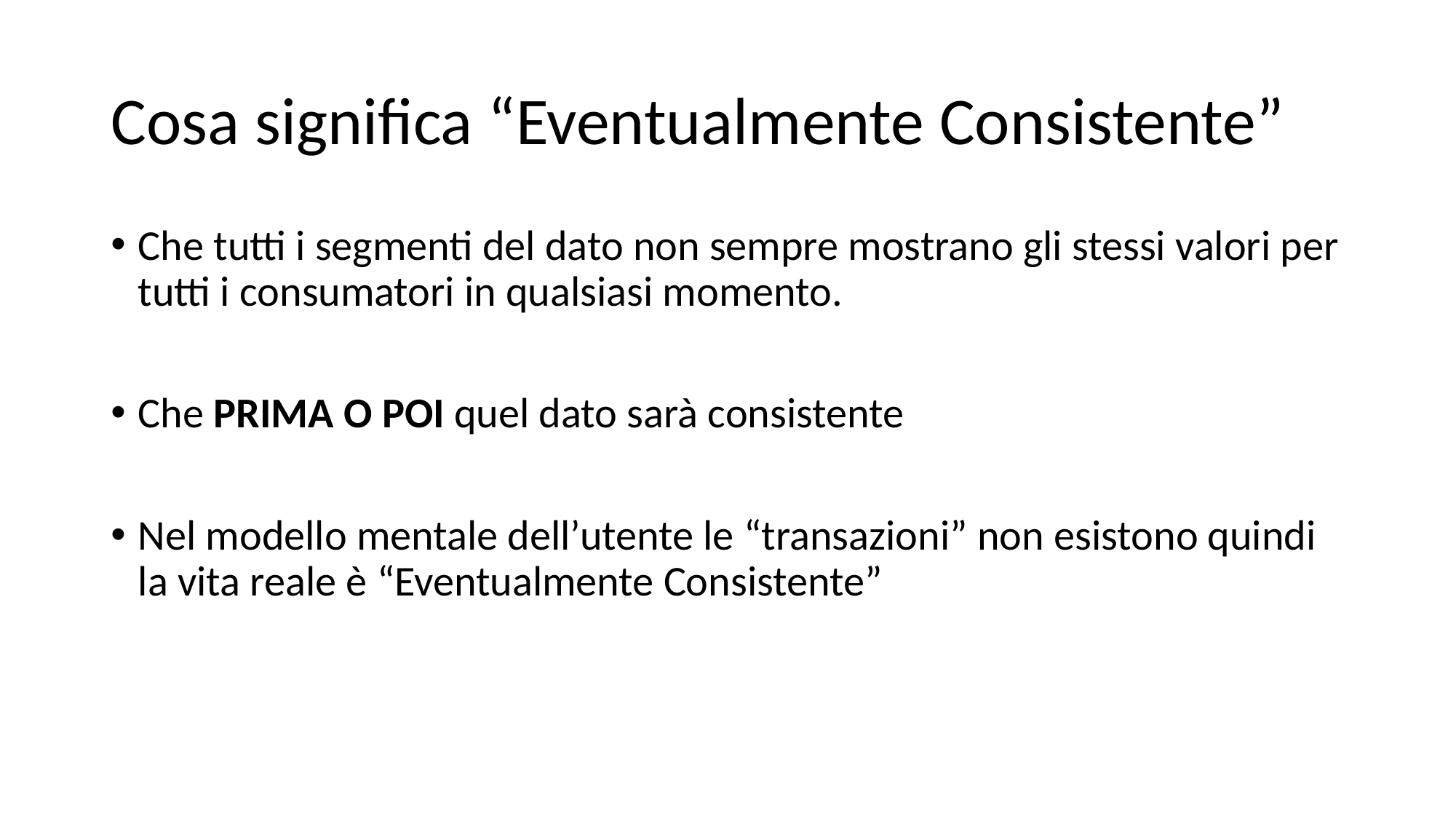

# Cosa significa “Eventualmente Consistente”
Che tutti i segmenti del dato non sempre mostrano gli stessi valori per tutti i consumatori in qualsiasi momento.

Che PRIMA O POI quel dato sarà consistente

Nel modello mentale dell’utente le “transazioni” non esistono quindi la vita reale è “Eventualmente Consistente”